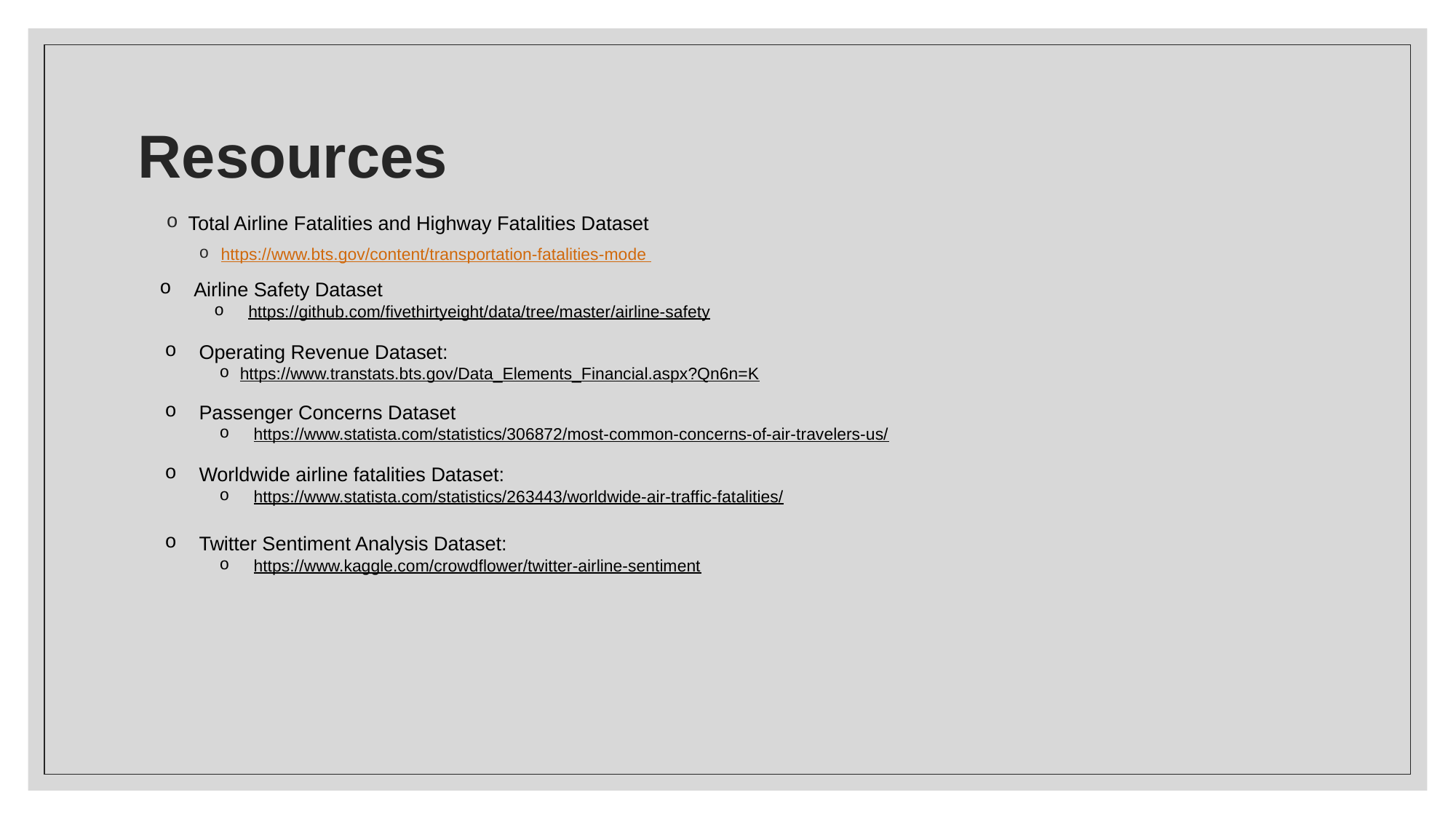

# Resources
Total Airline Fatalities and Highway Fatalities Dataset
https://www.bts.gov/content/transportation-fatalities-mode

Airline Safety Dataset
https://github.com/fivethirtyeight/data/tree/master/airline-safety
Operating Revenue Dataset:
https://www.transtats.bts.gov/Data_Elements_Financial.aspx?Qn6n=K
Passenger Concerns Dataset
https://www.statista.com/statistics/306872/most-common-concerns-of-air-travelers-us/

Worldwide airline fatalities Dataset:
https://www.statista.com/statistics/263443/worldwide-air-traffic-fatalities/
Twitter Sentiment Analysis Dataset:
https://www.kaggle.com/crowdflower/twitter-airline-sentiment